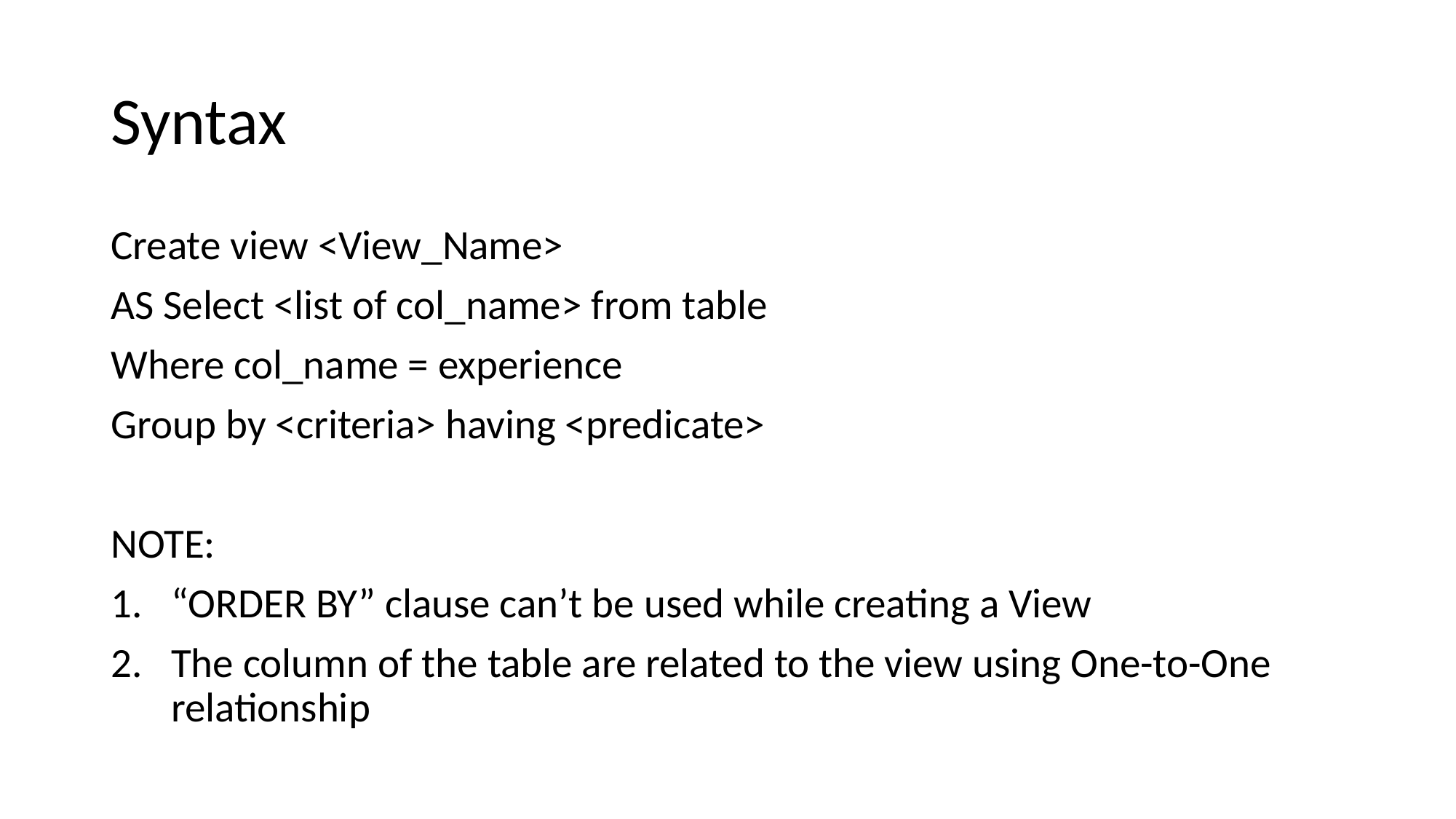

# Syntax
Create view <View_Name>
AS Select <list of col_name> from table
Where col_name = experience
Group by <criteria> having <predicate>

NOTE:
“ORDER BY” clause can’t be used while creating a View
The column of the table are related to the view using One-to-One relationship